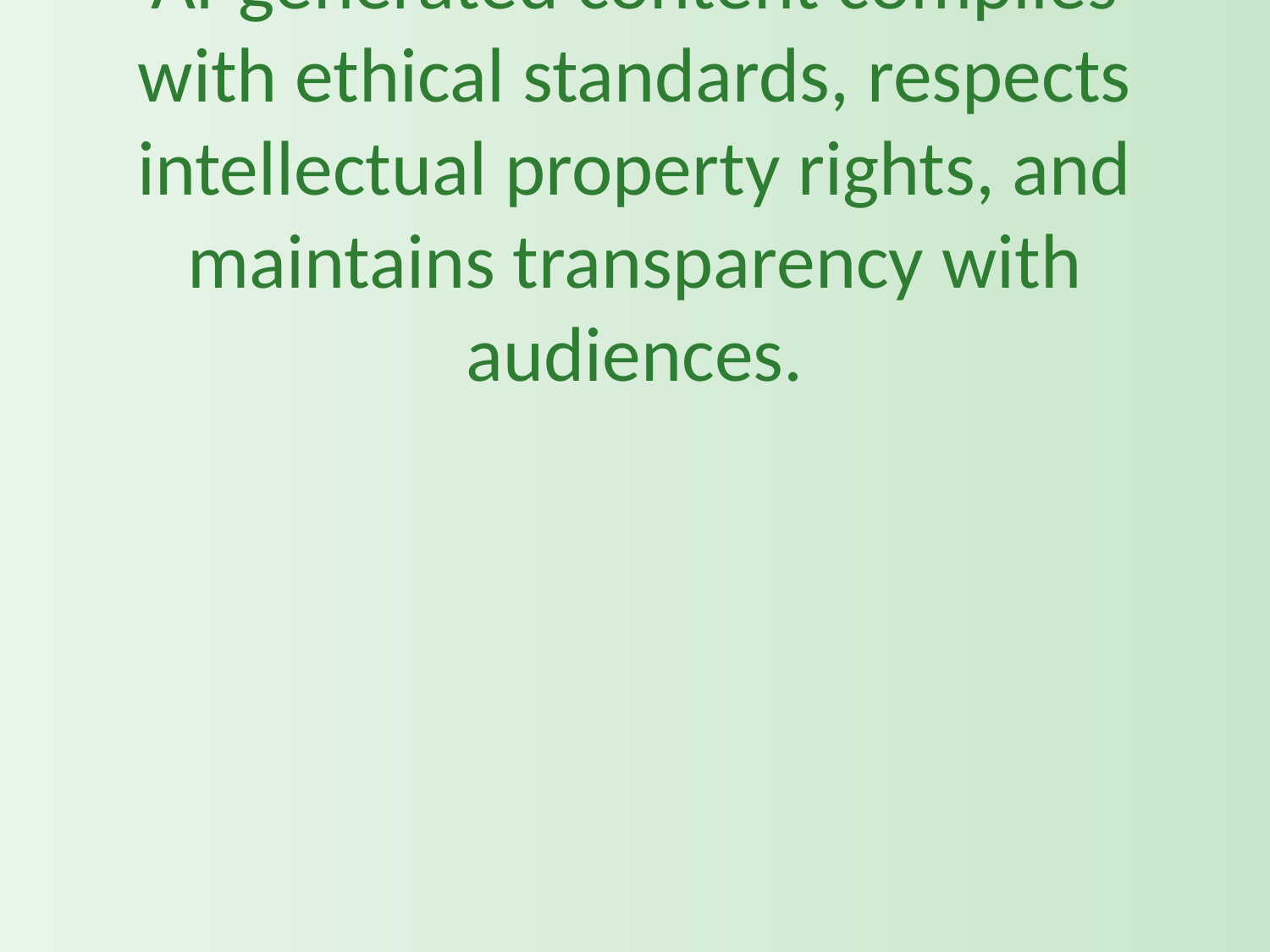

# Content creators must ensure that AI-generated content complies with ethical standards, respects intellectual property rights, and maintains transparency with audiences.